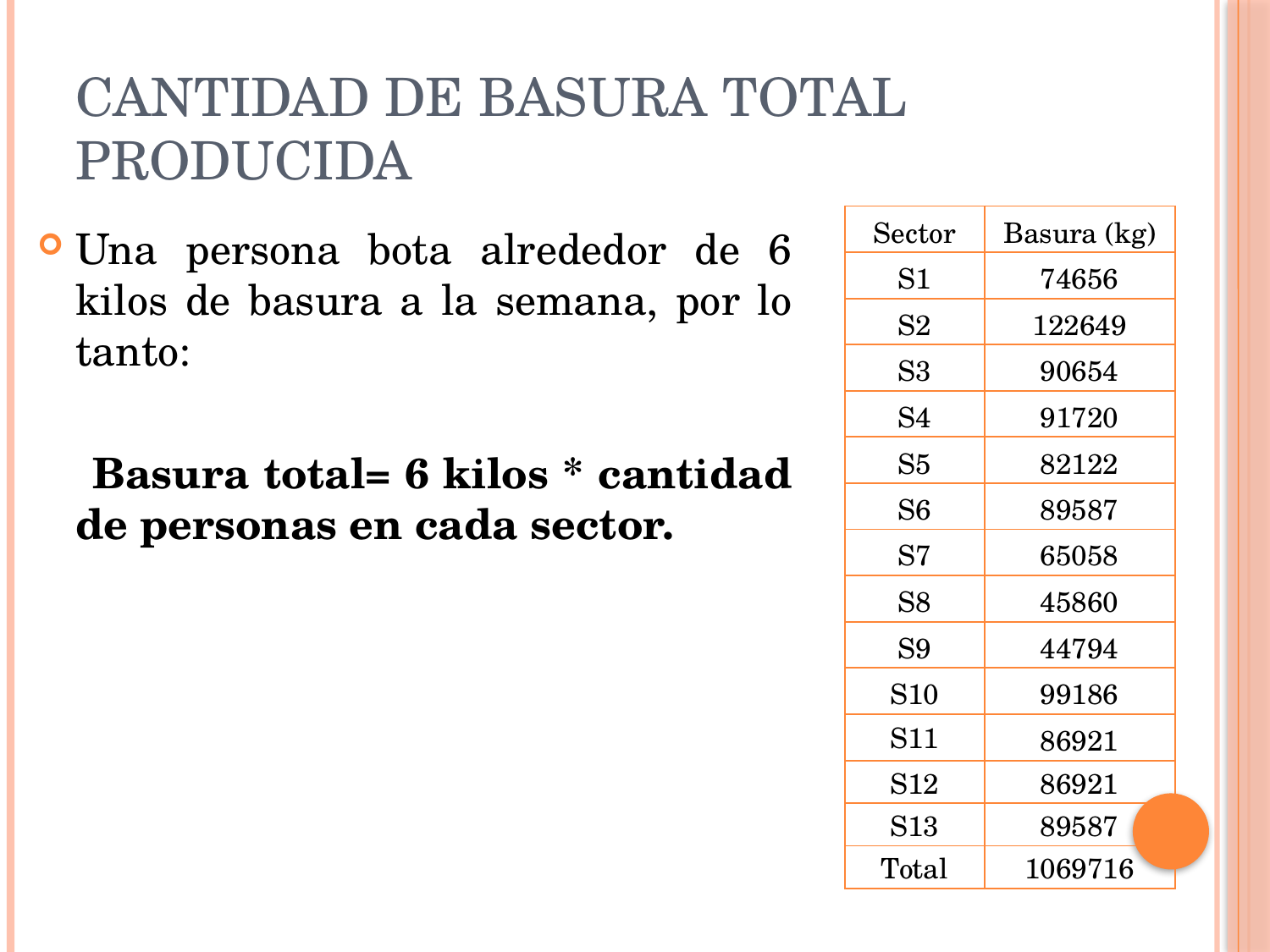

# Cantidad de Basura total producida
| Sector | Basura (kg) |
| --- | --- |
| S1 | 74656 |
| S2 | 122649 |
| S3 | 90654 |
| S4 | 91720 |
| S5 | 82122 |
| S6 | 89587 |
| S7 | 65058 |
| S8 | 45860 |
| S9 | 44794 |
| S10 | 99186 |
| S11 | 86921 |
| S12 | 86921 |
| S13 | 89587 |
| Total | 1069716 |
Una persona bota alrededor de 6 kilos de basura a la semana, por lo tanto:

    Basura total= 6 kilos * cantidad de personas en cada sector.